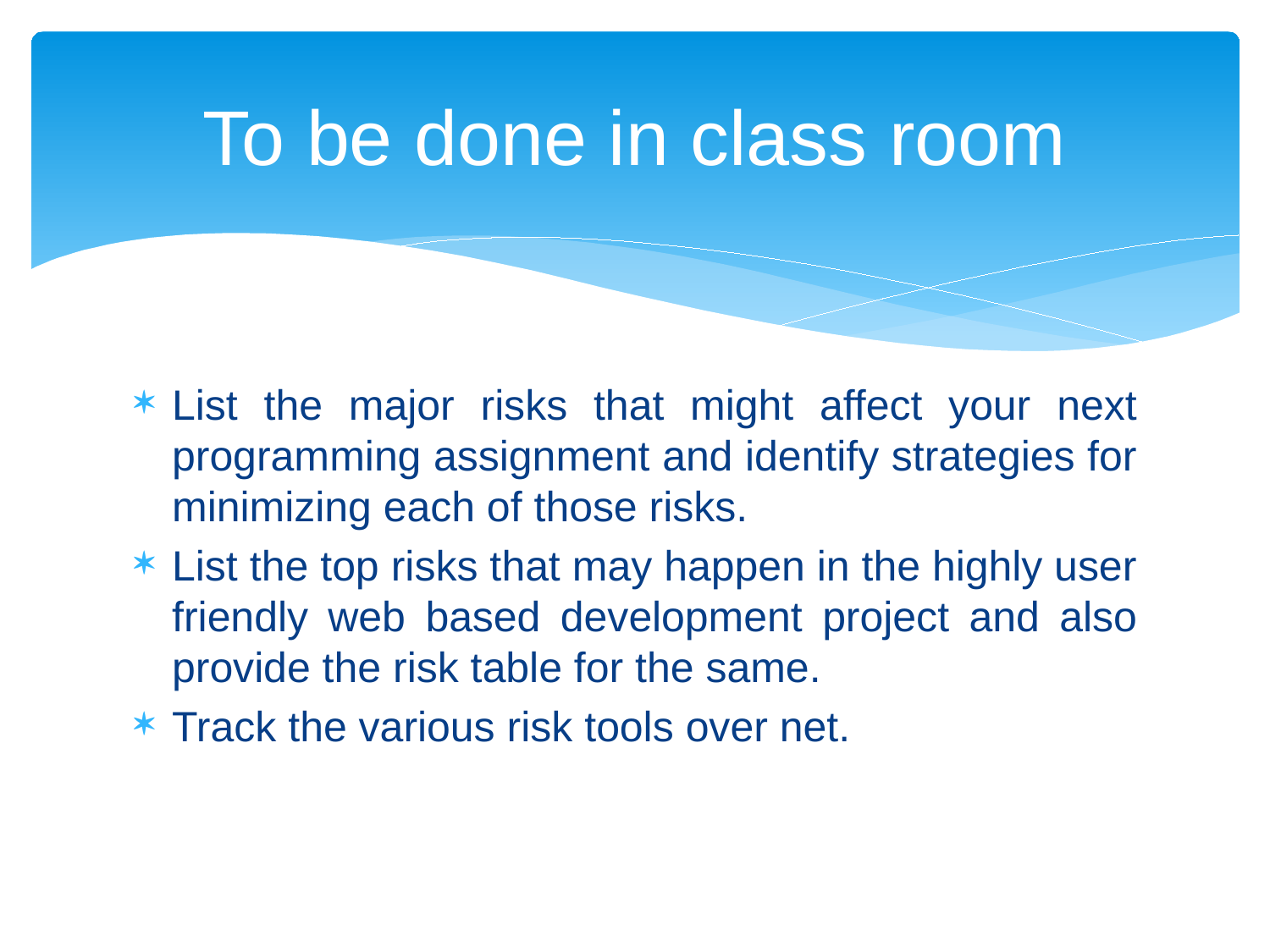

# To be done in class room
List the major risks that might affect your next programming assignment and identify strategies for minimizing each of those risks.
List the top risks that may happen in the highly user friendly web based development project and also provide the risk table for the same.
Track the various risk tools over net.